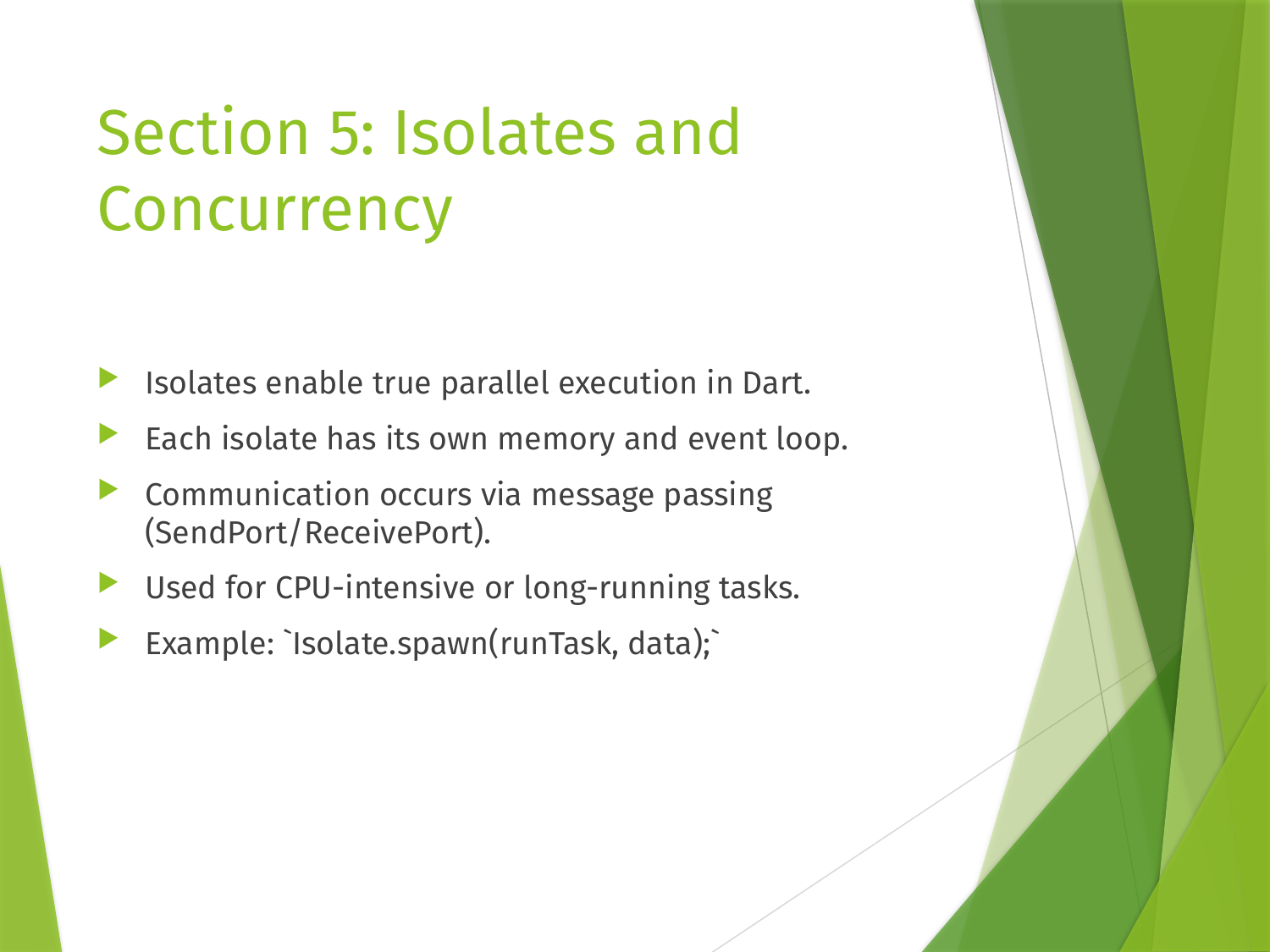

# Section 5: Isolates and Concurrency

Isolates enable true parallel execution in Dart.
Each isolate has its own memory and event loop.
Communication occurs via message passing (SendPort/ReceivePort).
Used for CPU-intensive or long-running tasks.
Example: `Isolate.spawn(runTask, data);`